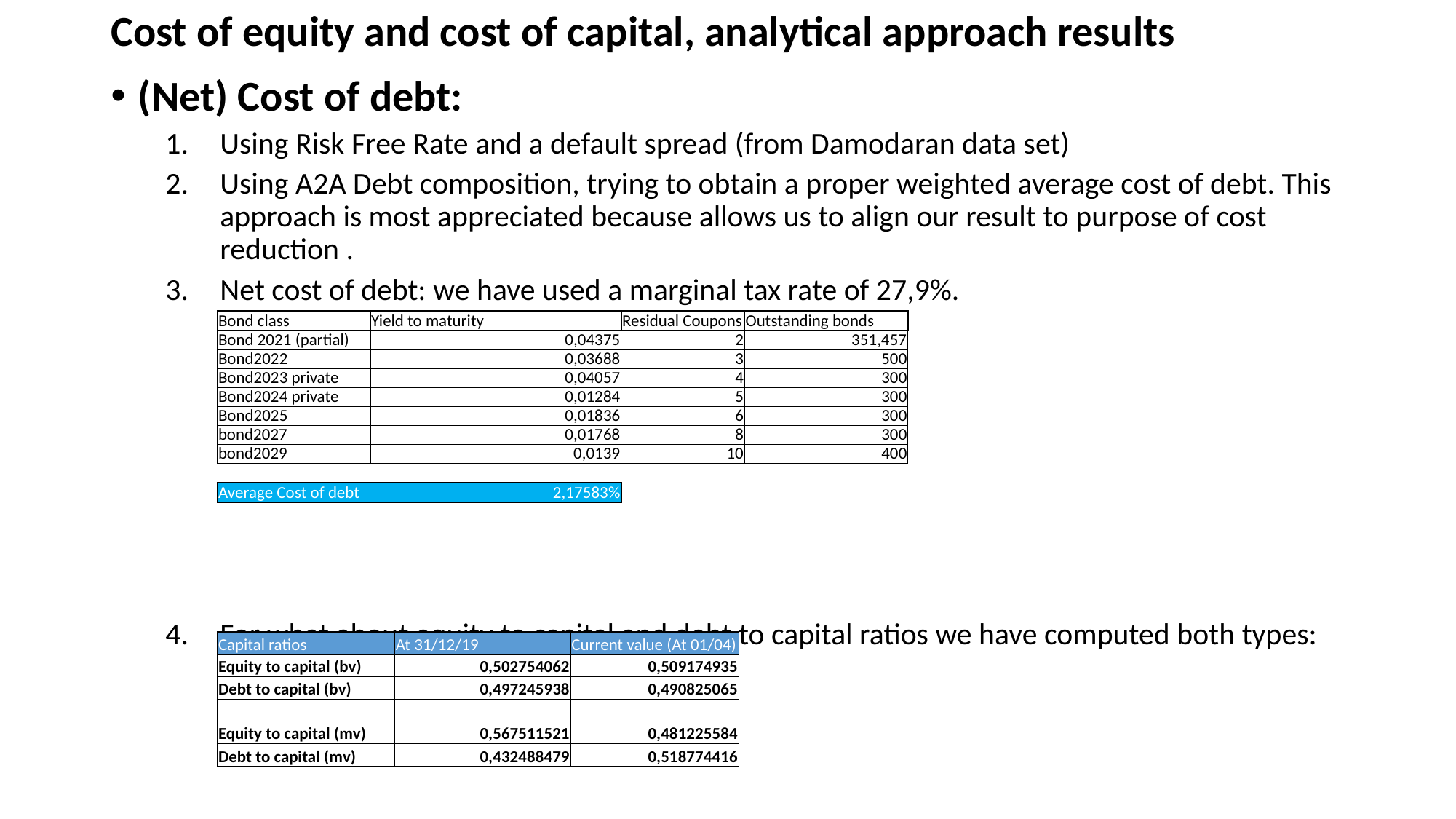

# Cost of equity and cost of capital, analytical approach results
(Net) Cost of debt:
Using Risk Free Rate and a default spread (from Damodaran data set)
Using A2A Debt composition, trying to obtain a proper weighted average cost of debt. This approach is most appreciated because allows us to align our result to purpose of cost reduction .
Net cost of debt: we have used a marginal tax rate of 27,9%.

For what about equity to capital and debt to capital ratios we have computed both types: book-value and market-value ratios.
| Bond class | Yield to maturity | Residual Coupons | Outstanding bonds |
| --- | --- | --- | --- |
| Bond 2021 (partial) | 0,04375 | 2 | 351,457 |
| Bond2022 | 0,03688 | 3 | 500 |
| Bond2023 private | 0,04057 | 4 | 300 |
| Bond2024 private | 0,01284 | 5 | 300 |
| Bond2025 | 0,01836 | 6 | 300 |
| bond2027 | 0,01768 | 8 | 300 |
| bond2029 | 0,0139 | 10 | 400 |
|  |  |  |  |
| Average Cost of debt | 2,17583% |  |  |
| Capital ratios | At 31/12/19 | Current value (At 01/04) |
| --- | --- | --- |
| Equity to capital (bv) | 0,502754062 | 0,509174935 |
| Debt to capital (bv) | 0,497245938 | 0,490825065 |
|  |  |  |
| Equity to capital (mv) | 0,567511521 | 0,481225584 |
| Debt to capital (mv) | 0,432488479 | 0,518774416 |